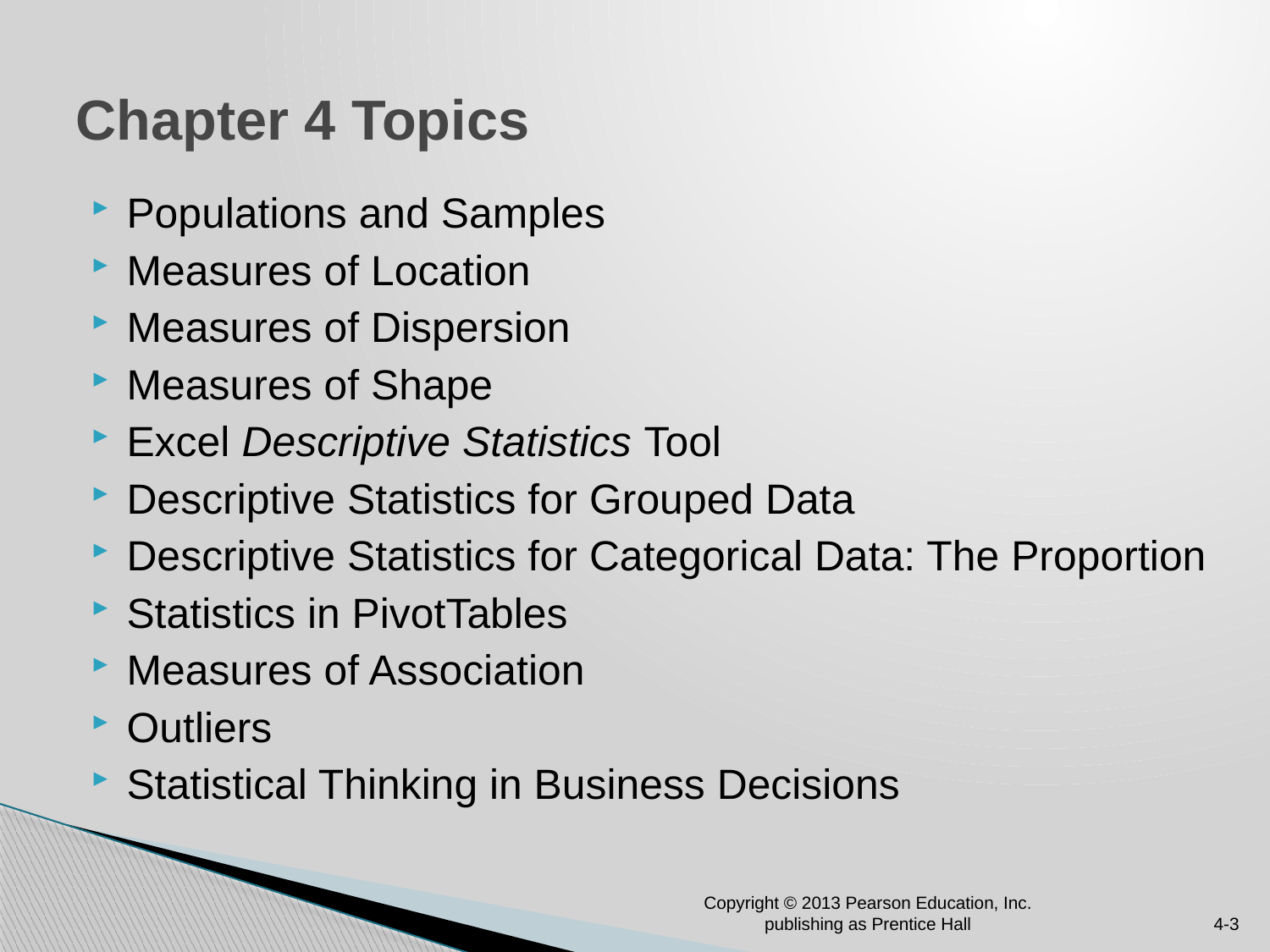

# Chapter 4 Topics
Populations and Samples
Measures of Location
Measures of Dispersion
Measures of Shape
Excel Descriptive Statistics Tool
Descriptive Statistics for Grouped Data
Descriptive Statistics for Categorical Data: The Proportion
Statistics in PivotTables
Measures of Association
Outliers
Statistical Thinking in Business Decisions

Copyright © 2013 Pearson Education, Inc. publishing as Prentice Hall
4-3